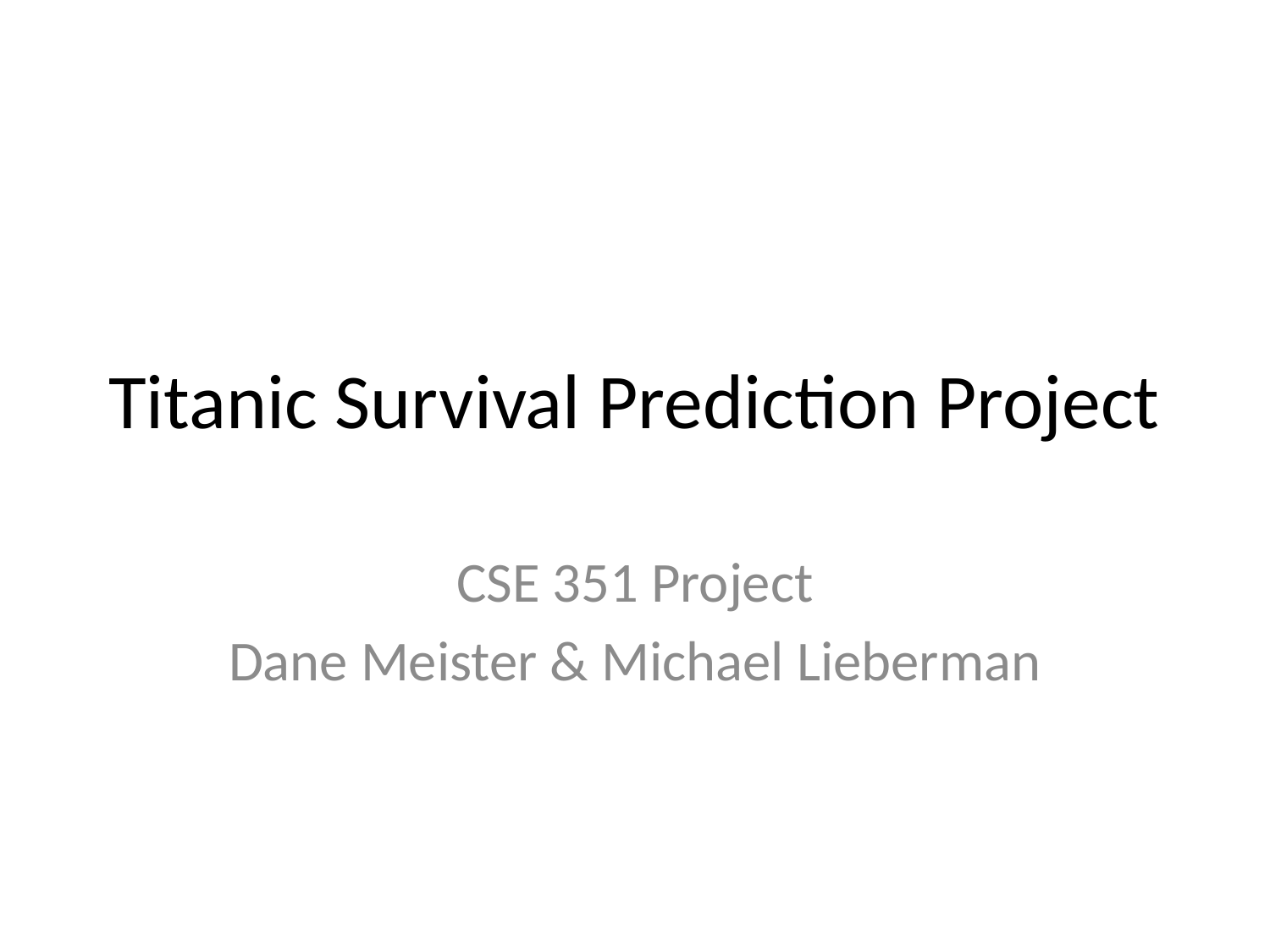

# Titanic Survival Prediction Project
CSE 351 Project
Dane Meister & Michael Lieberman